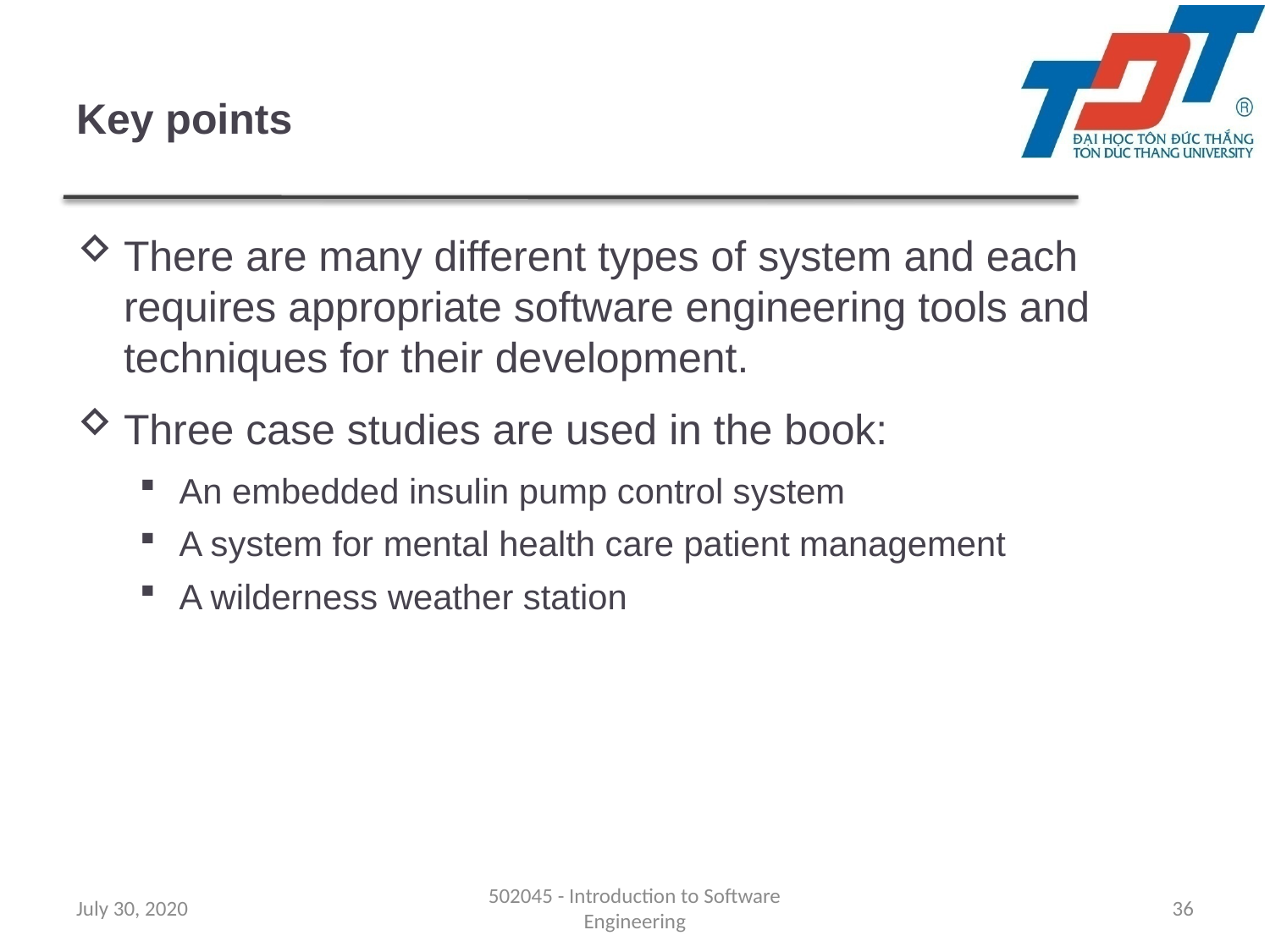

# Key points
There are many different types of system and each requires appropriate software engineering tools and techniques for their development.
Three case studies are used in the book:
An embedded insulin pump control system
A system for mental health care patient management
A wilderness weather station
July 30, 2020
502045 - Introduction to Software Engineering
36